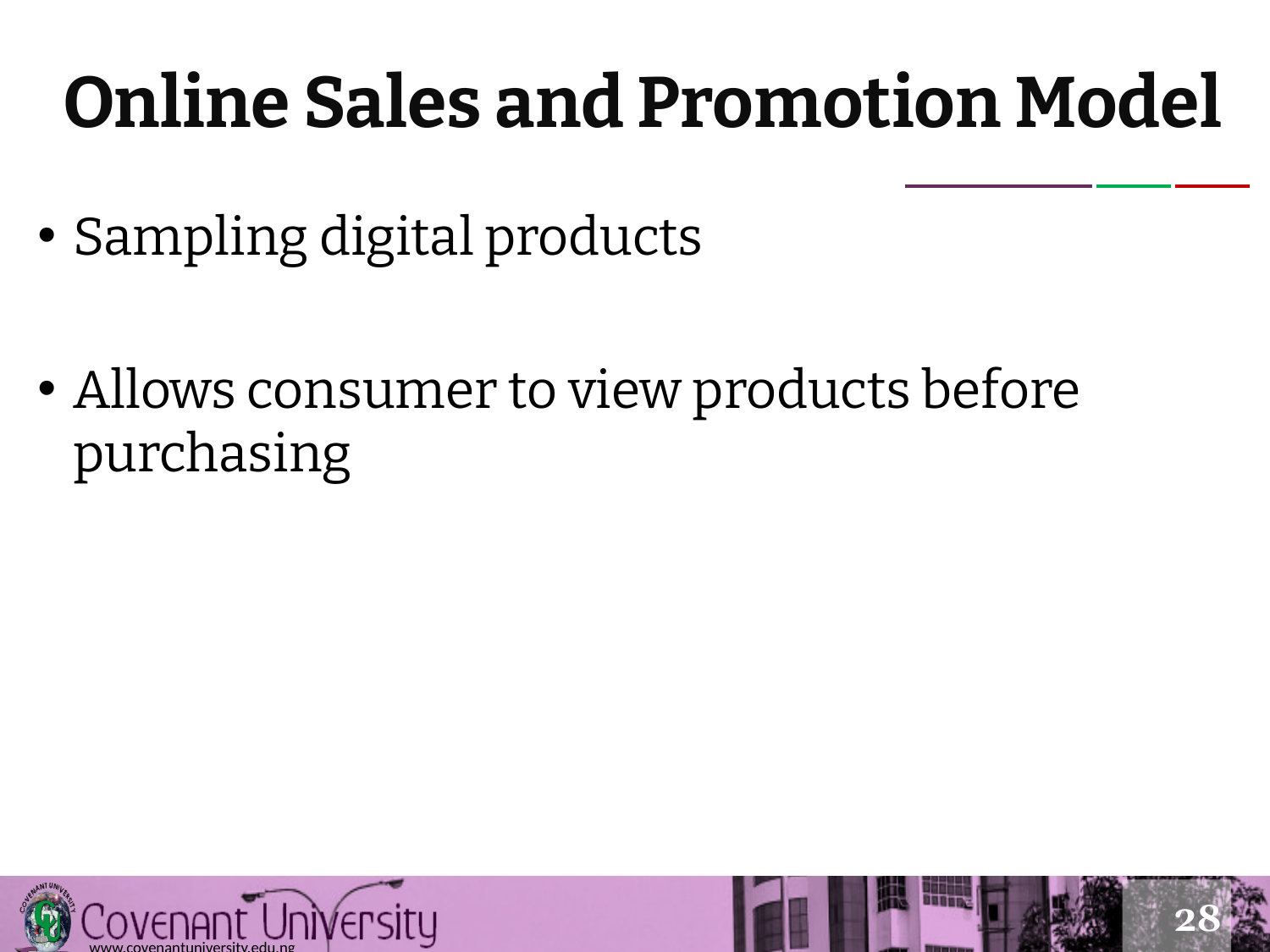

# Online Sales and Promotion Model
Sampling digital products

Allows consumer to view products before purchasing